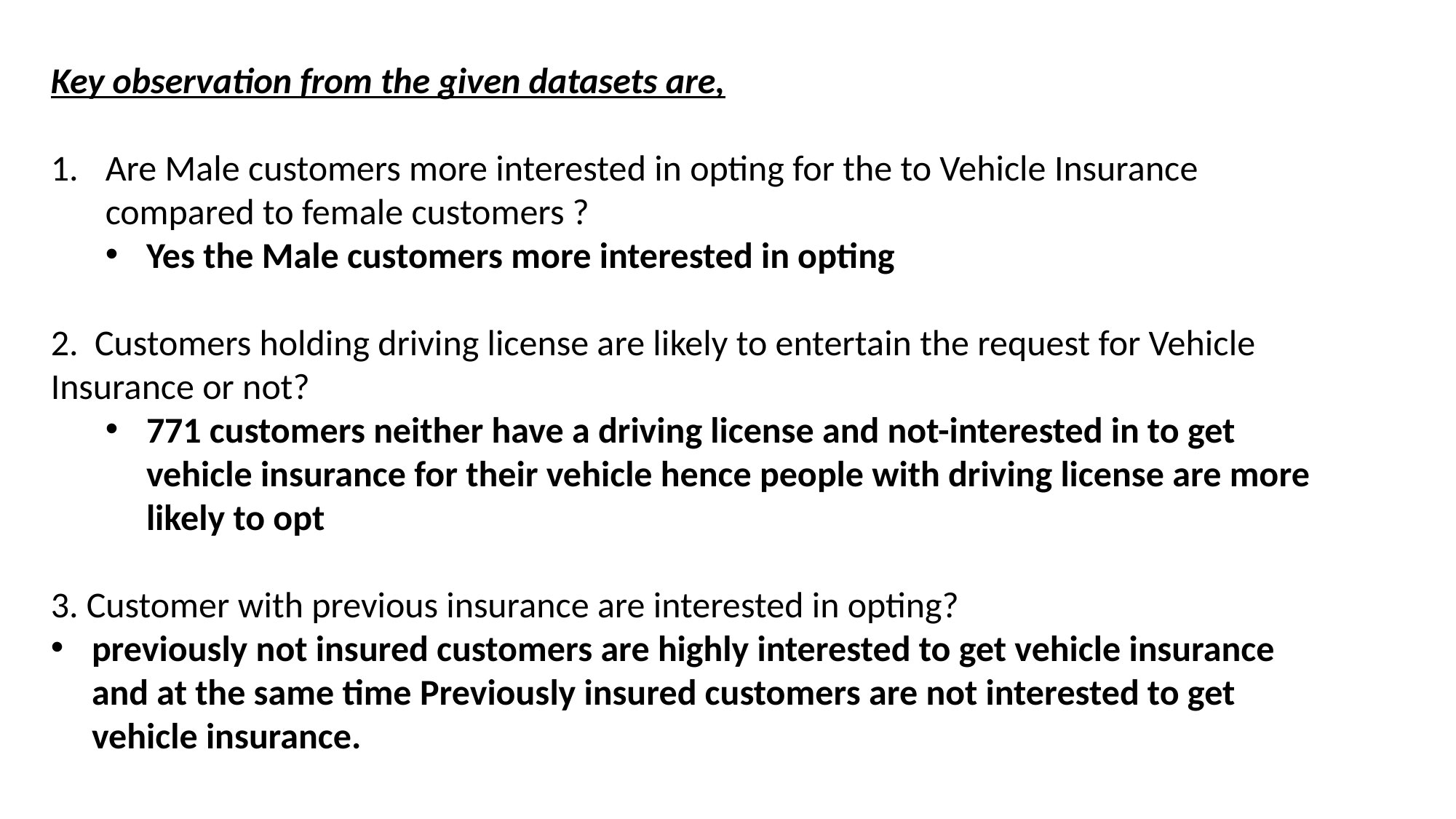

Key observation from the given datasets are,

Are Male customers more interested in opting for the to Vehicle Insurance compared to female customers ?
Yes the Male customers more interested in opting

2.  Customers holding driving license are likely to entertain the request for Vehicle Insurance or not?
771 customers neither have a driving license and not-interested in to get vehicle insurance for their vehicle hence people with driving license are more likely to opt

3. Customer with previous insurance are interested in opting?
previously not insured customers are highly interested to get vehicle insurance and at the same time Previously insured customers are not interested to get vehicle insurance.

.